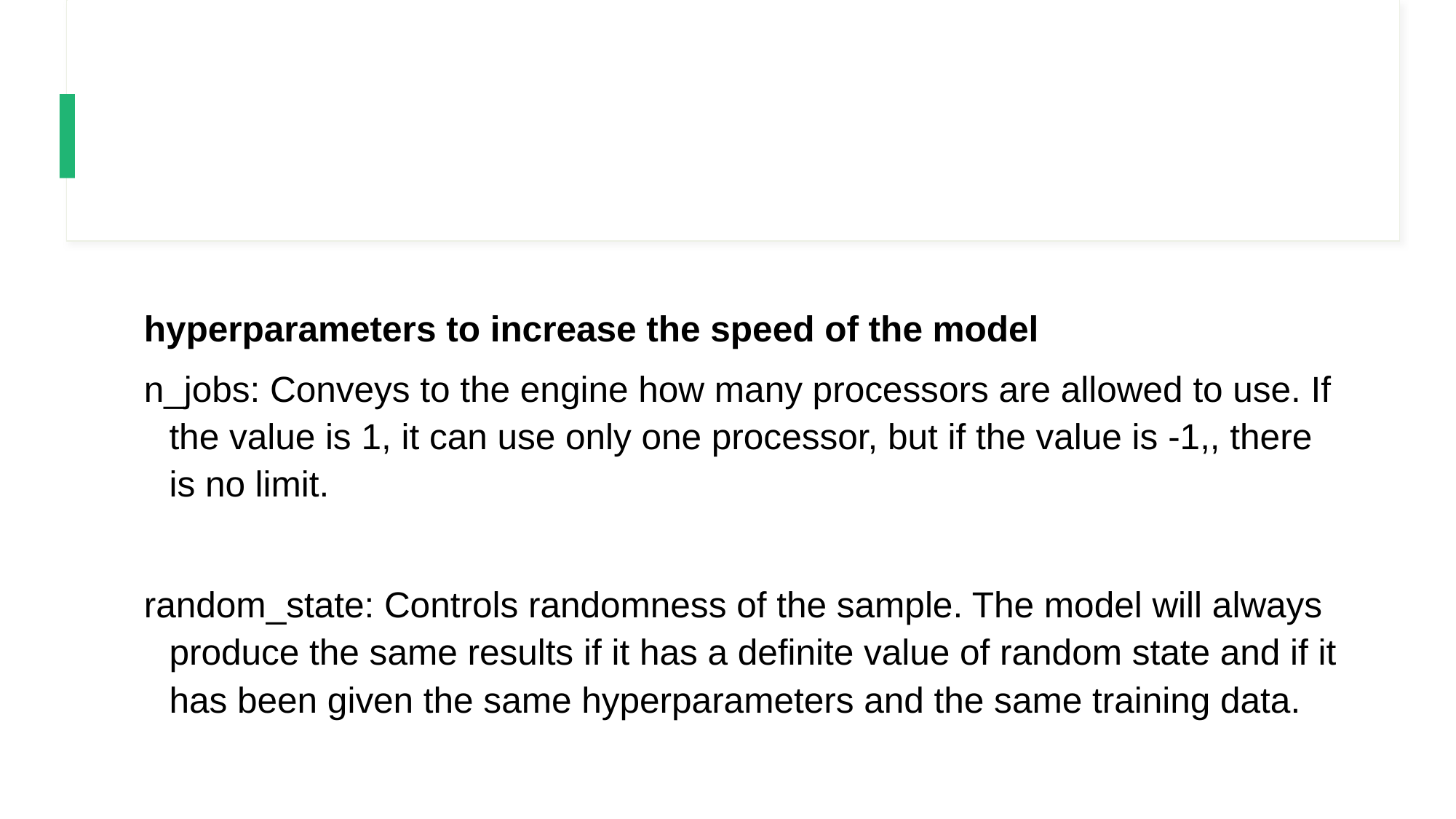

#
hyperparameters to increase the speed of the model
n_jobs: Conveys to the engine how many processors are allowed to use. If the value is 1, it can use only one processor, but if the value is -1,, there is no limit.

random_state: Controls randomness of the sample. The model will always produce the same results if it has a definite value of random state and if it has been given the same hyperparameters and the same training data.